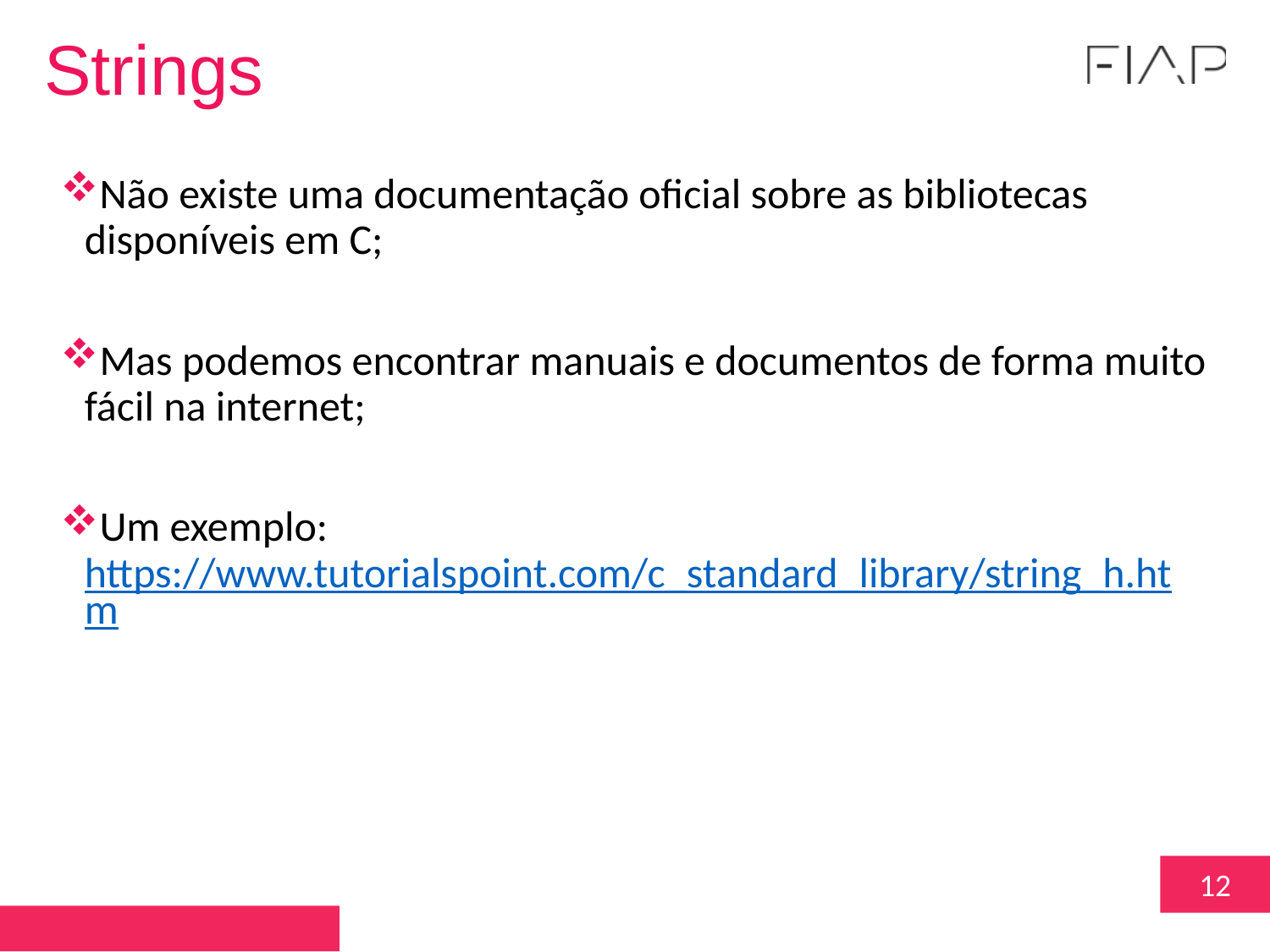

Strings
Não existe uma documentação oficial sobre as bibliotecas disponíveis em C;

Mas podemos encontrar manuais e documentos de forma muito fácil na internet;

Um exemplo: https://www.tutorialspoint.com/c_standard_library/string_h.htm